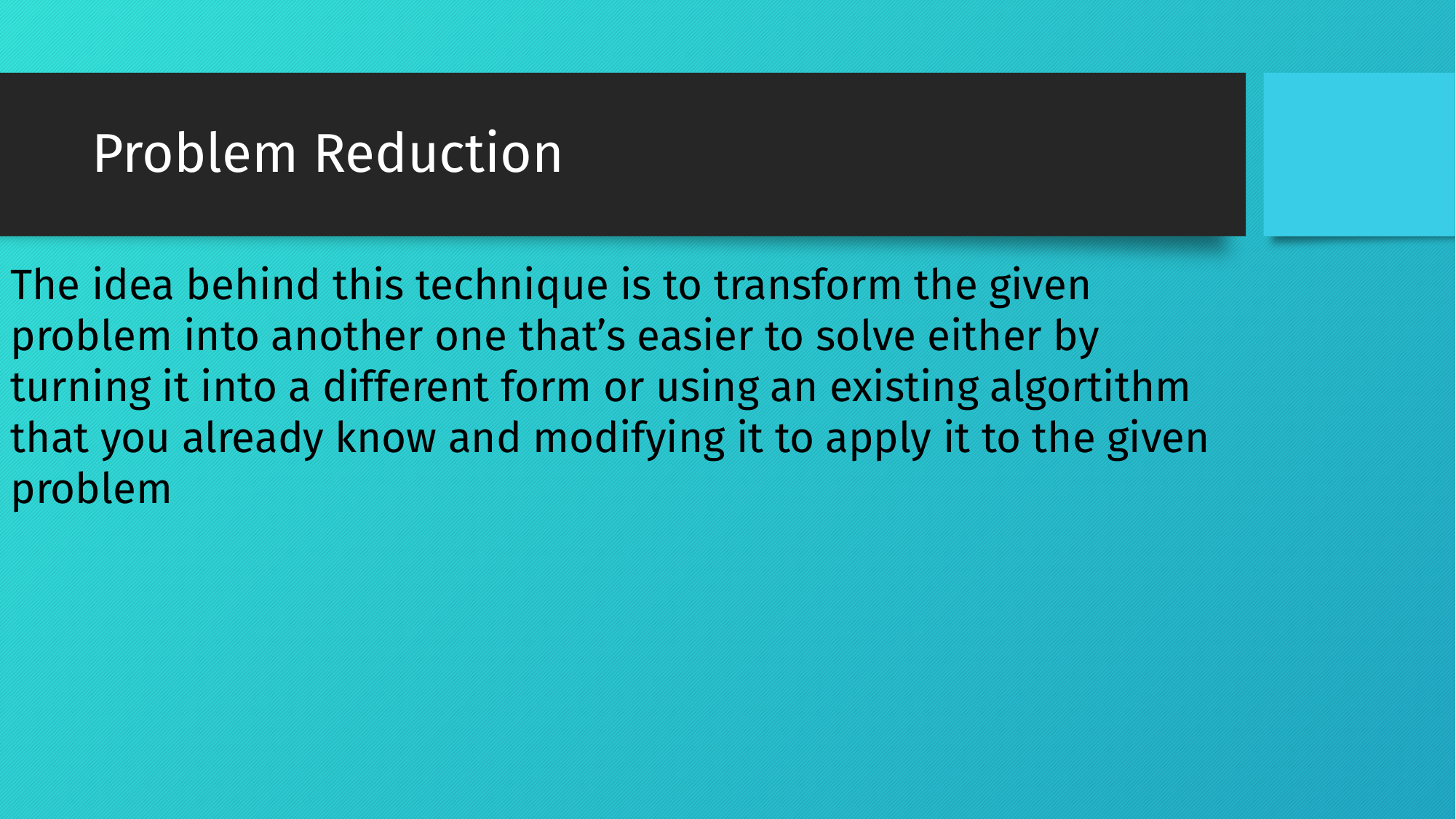

# Problem Reduction
The idea behind this technique is to transform the given problem into another one that’s easier to solve either by turning it into a different form or using an existing algortithm that you already know and modifying it to apply it to the given problem